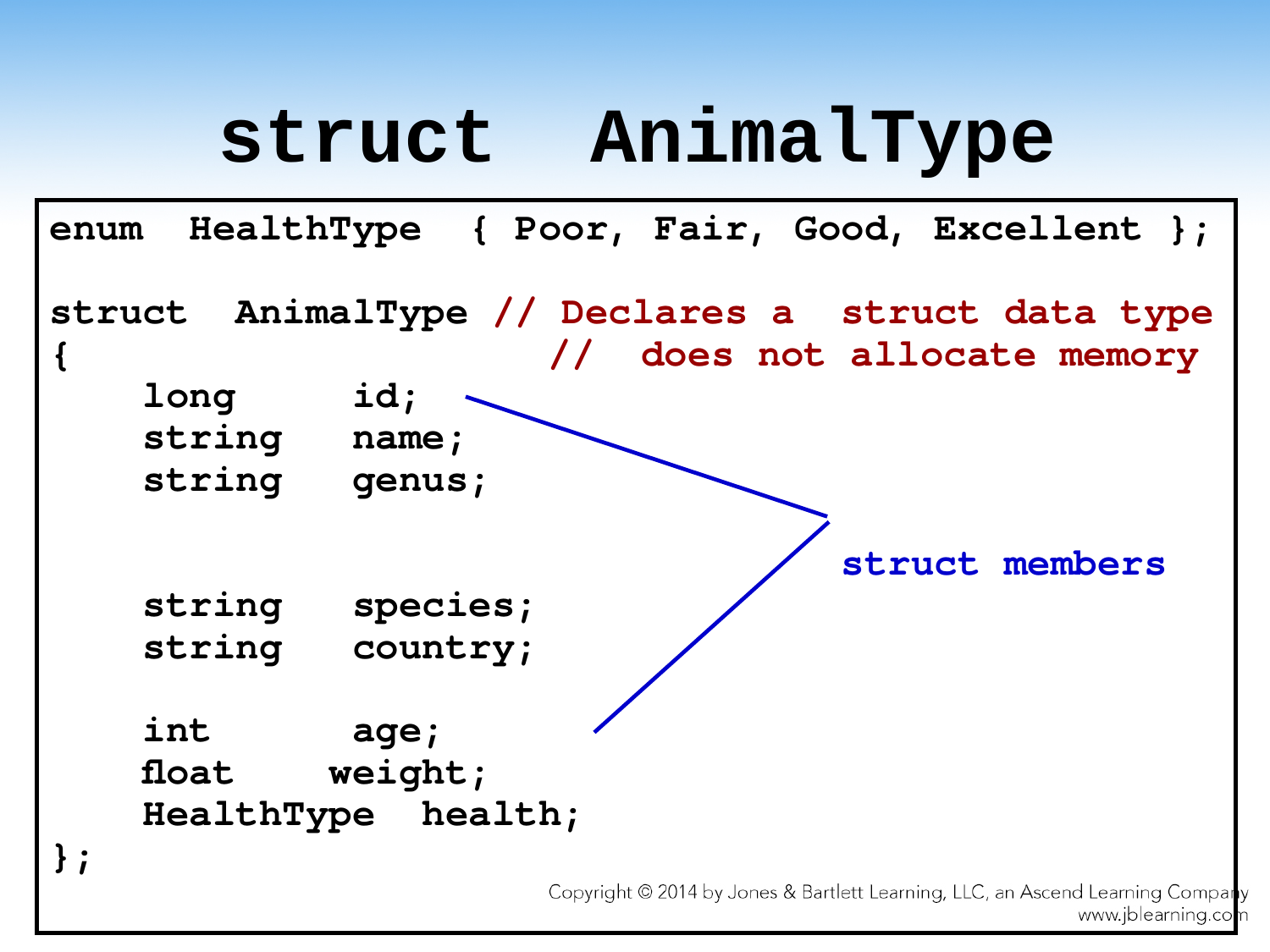

# struct  AnimalType
enum  HealthType  { Poor, Fair, Good, Excellent };

struct  AnimalType // Declares a  struct data type
{				   //  does not allocate memory
    long     id;
    string   name;
    string   genus;
                                  struct members
    string   species;
    string   country;
    int      age;
    float    weight;
    HealthType  health;
};

50